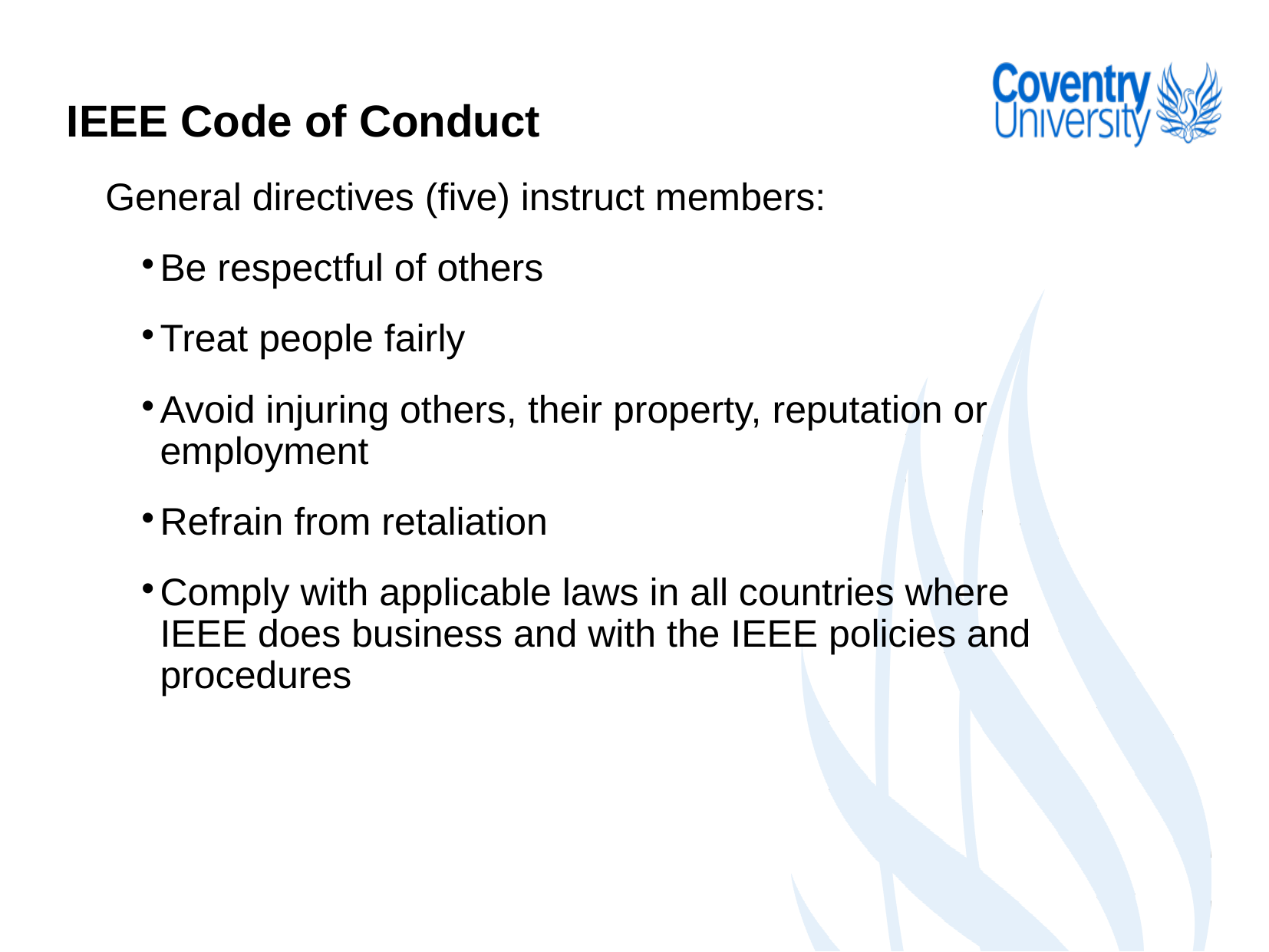

IEEE Code of Conduct
General directives (five) instruct members:
Be respectful of others
Treat people fairly
Avoid injuring others, their property, reputation or employment
Refrain from retaliation
Comply with applicable laws in all countries where IEEE does business and with the IEEE policies and procedures